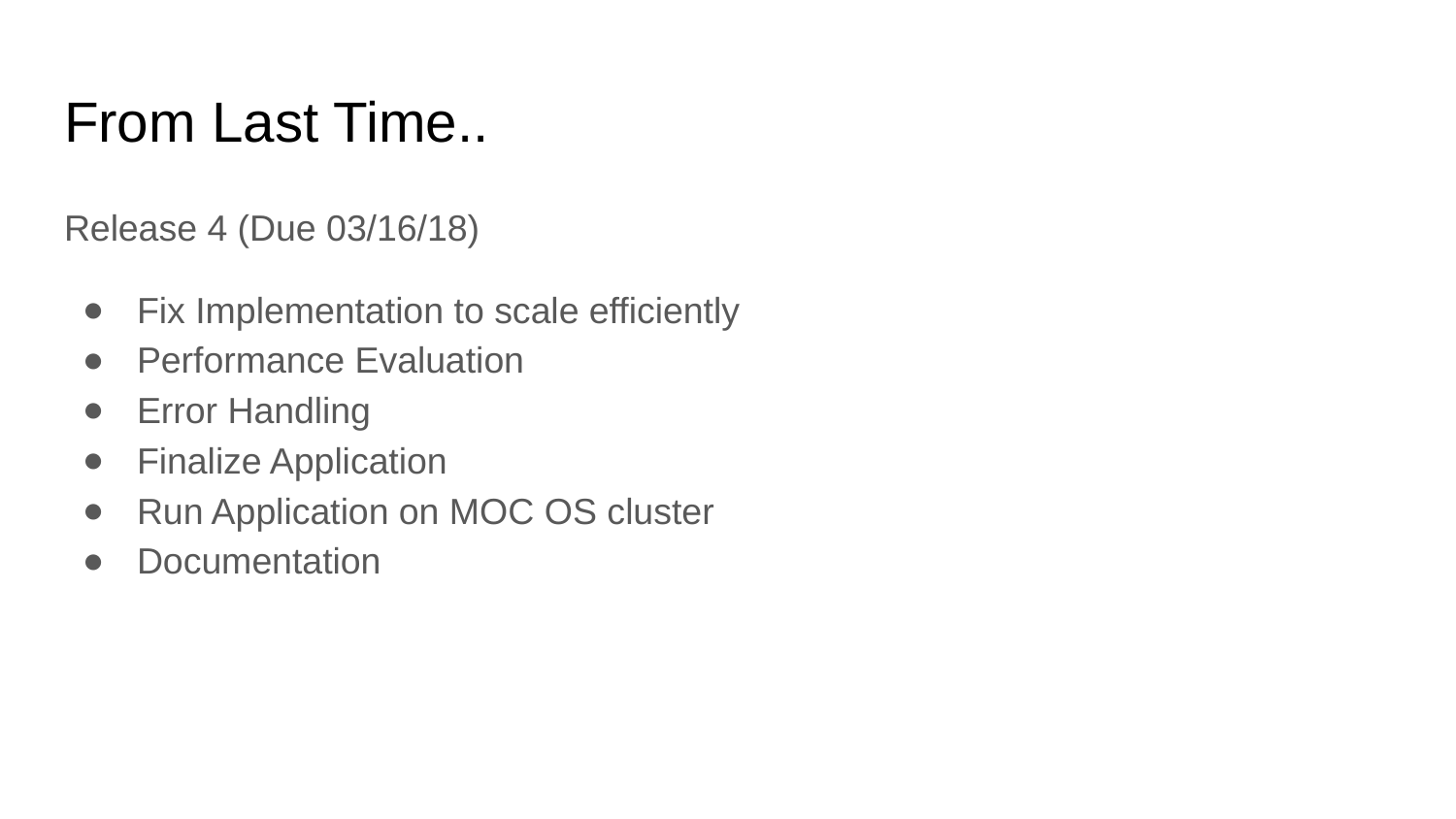

# From Last Time..
Release 4 (Due 03/16/18)
Fix Implementation to scale efficiently
Performance Evaluation
Error Handling
Finalize Application
Run Application on MOC OS cluster
Documentation